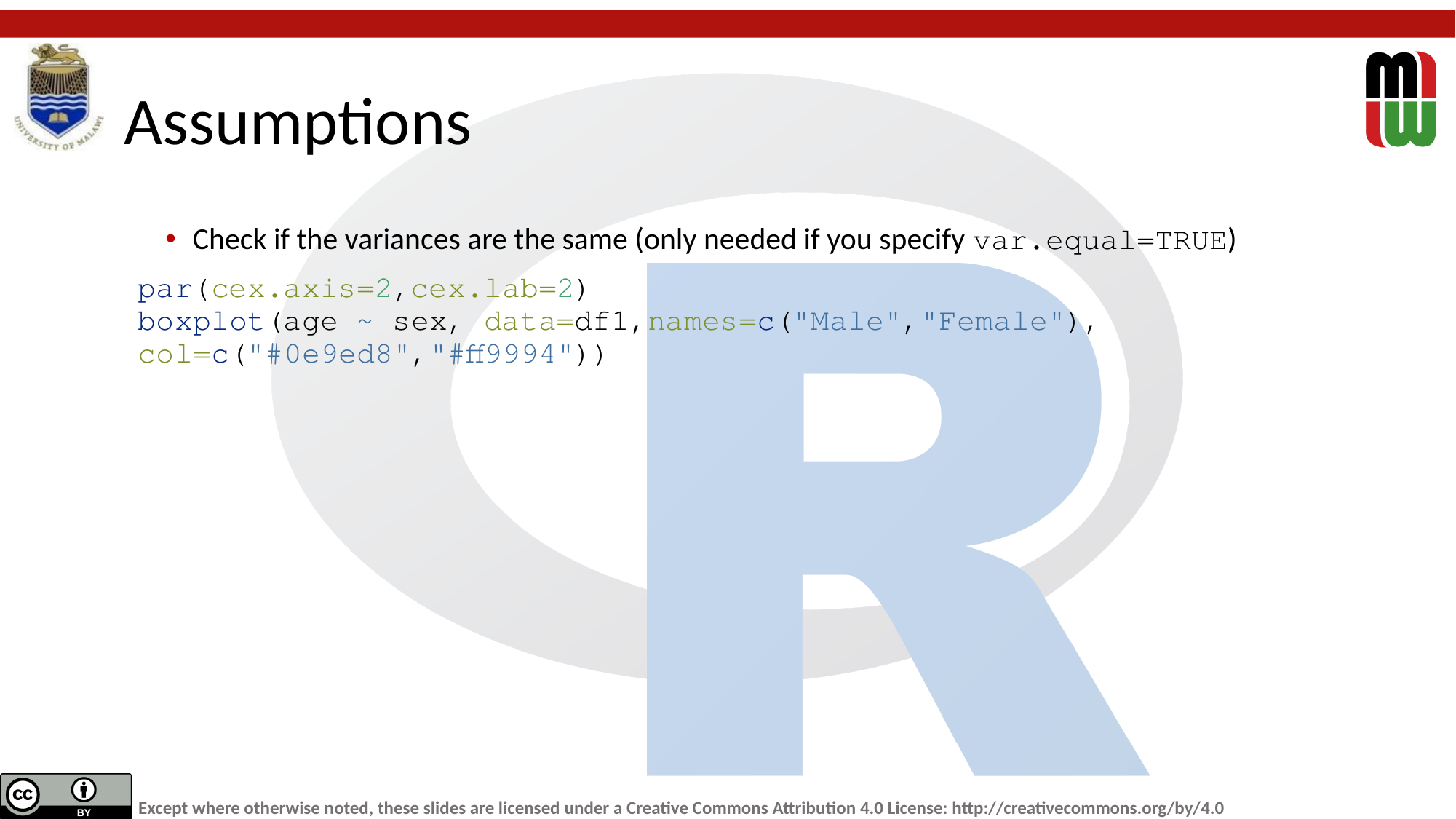

# Assumptions
Check if the variances are the same (only needed if you specify var.equal=TRUE)
par(cex.axis=2,cex.lab=2)
boxplot(age ~ sex, data=df1,names=c("Male","Female"), col=c("#0e9ed8","#ff9994"))